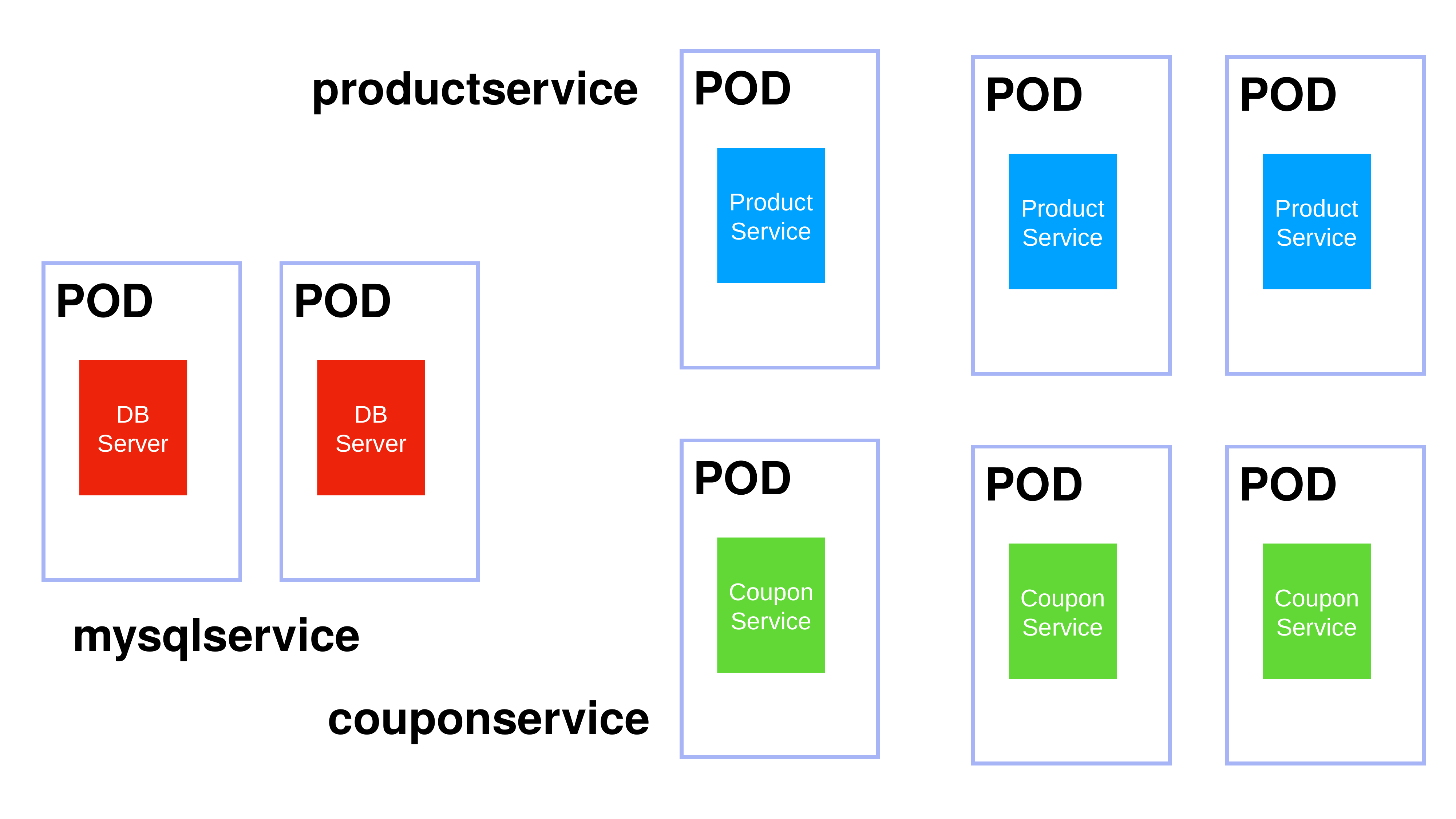

productservice
POD

POD
POD
Product
Service
Product
Service
Product
Service

POD
POD
DB Server
DB Server

POD

POD
POD
Coupon
Service
Coupon
Service
Coupon
Service
mysqlservice
couponservice